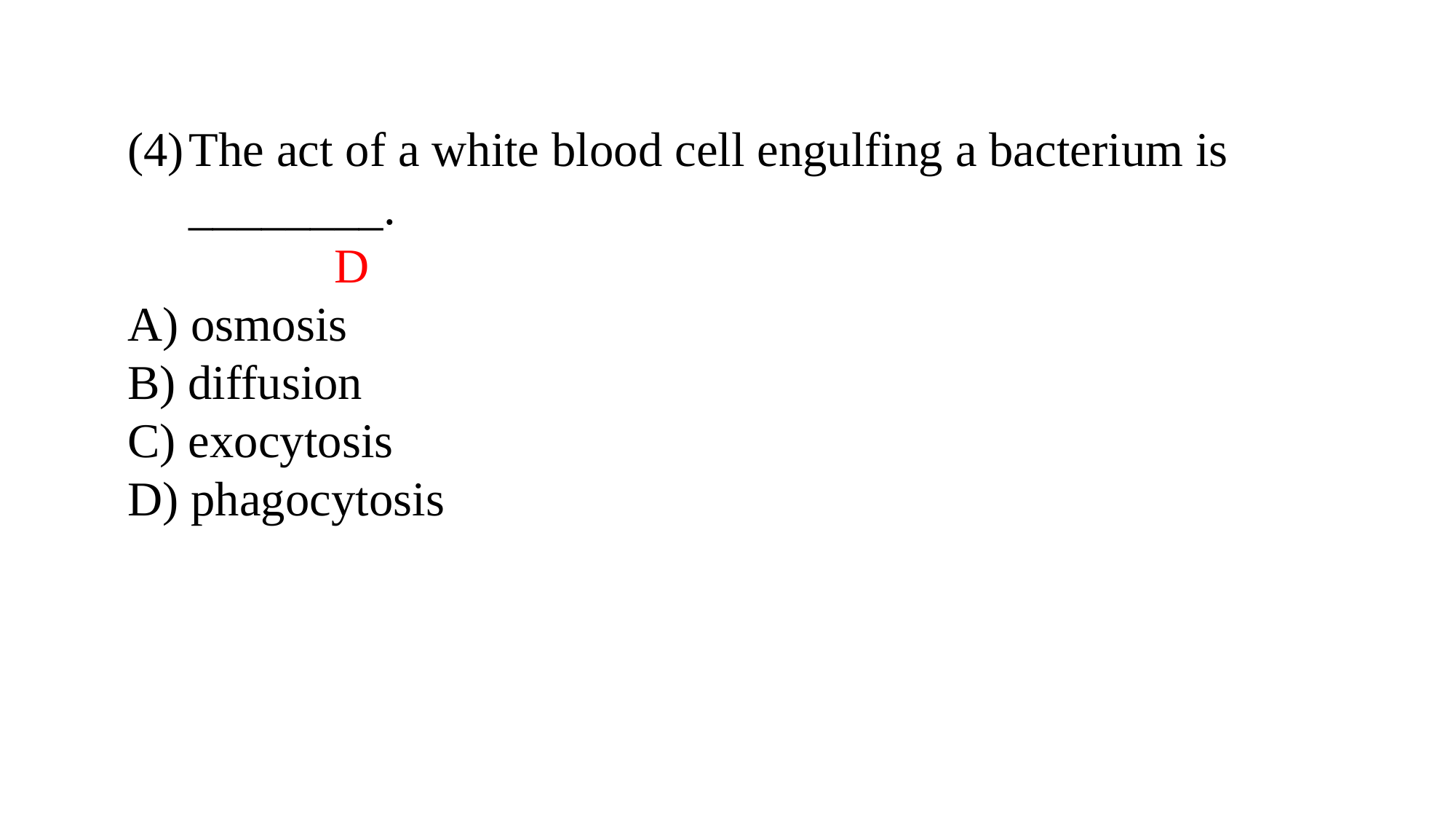

The act of a white blood cell engulfing a bacterium is ________.
                 D
A) osmosis
B) diffusion
C) exocytosis
D) phagocytosis